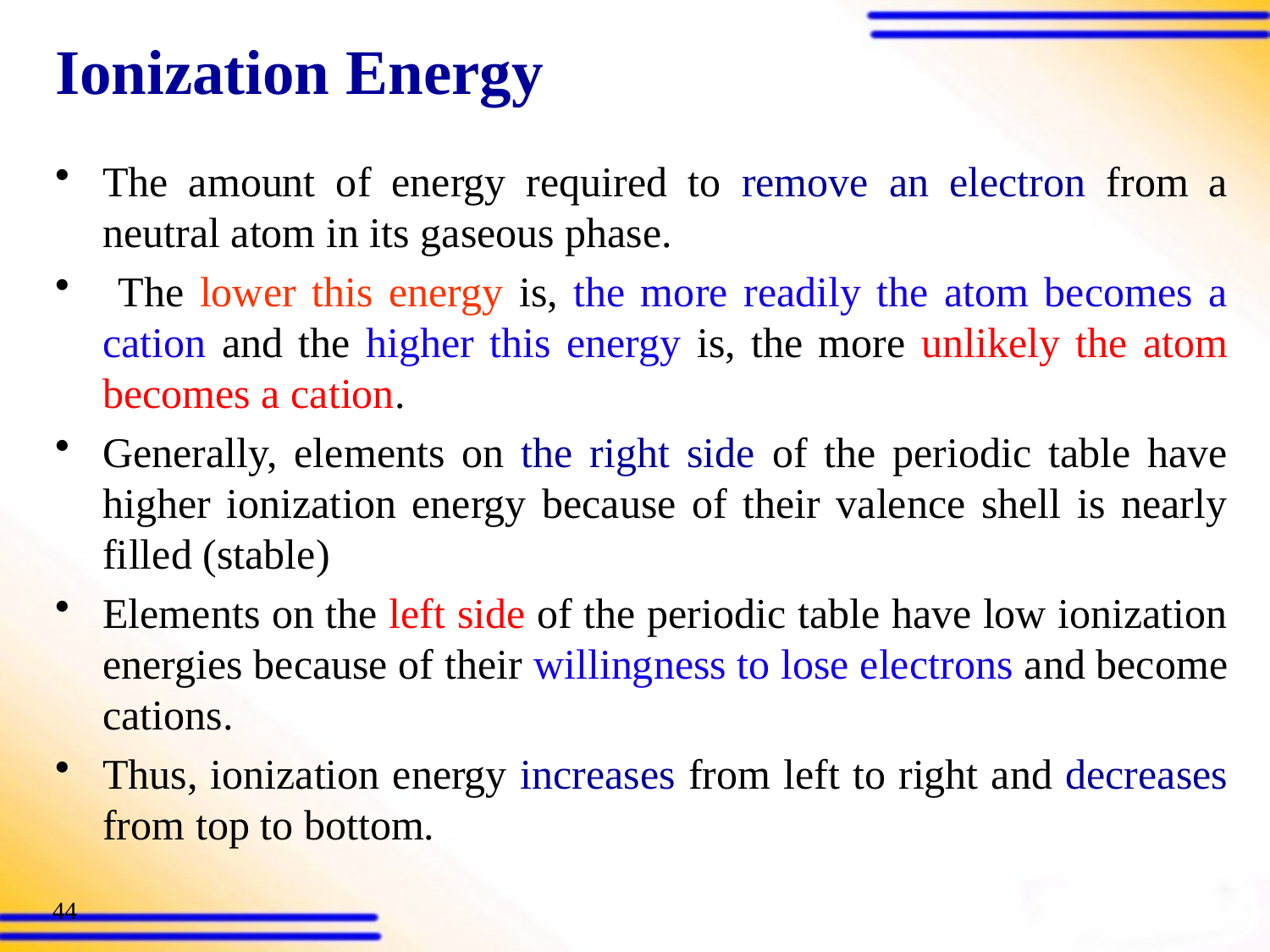

# Ionization Energy
The amount of energy required to remove an electron from a neutral atom in its gaseous phase.
 The lower this energy is, the more readily the atom becomes a cation and the higher this energy is, the more unlikely the atom becomes a cation.
Generally, elements on the right side of the periodic table have higher ionization energy because of their valence shell is nearly filled (stable)
Elements on the left side of the periodic table have low ionization energies because of their willingness to lose electrons and become cations.
Thus, ionization energy increases from left to right and decreases from top to bottom.